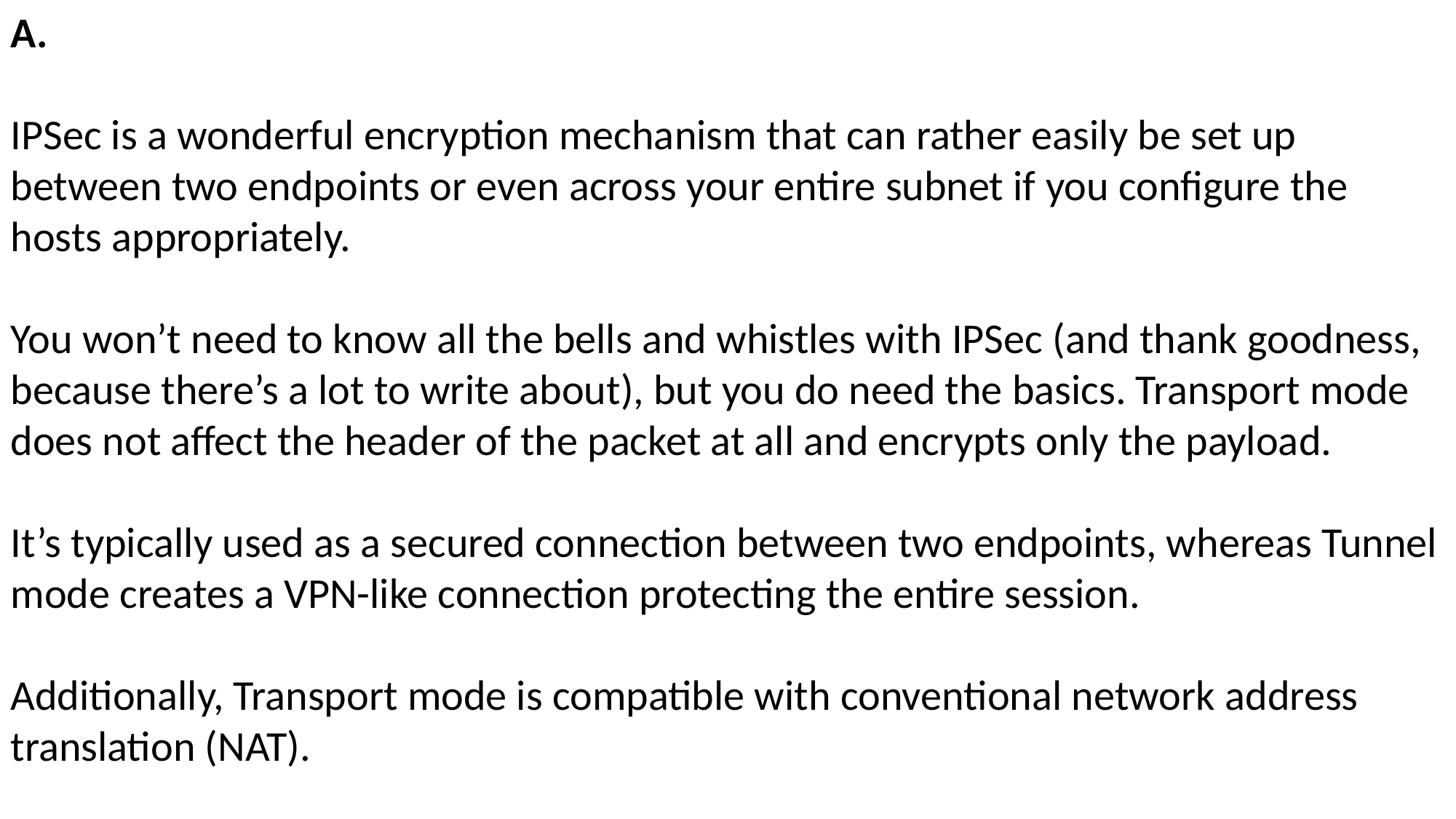

A.

IPSec is a wonderful encryption mechanism that can rather easily be set up between two endpoints or even across your entire subnet if you configure the hosts appropriately.

You won’t need to know all the bells and whistles with IPSec (and thank goodness, because there’s a lot to write about), but you do need the basics. Transport mode does not affect the header of the packet at all and encrypts only the payload.

It’s typically used as a secured connection between two endpoints, whereas Tunnel mode creates a VPN-like connection protecting the entire session.

Additionally, Transport mode is compatible with conventional network address translation (NAT).